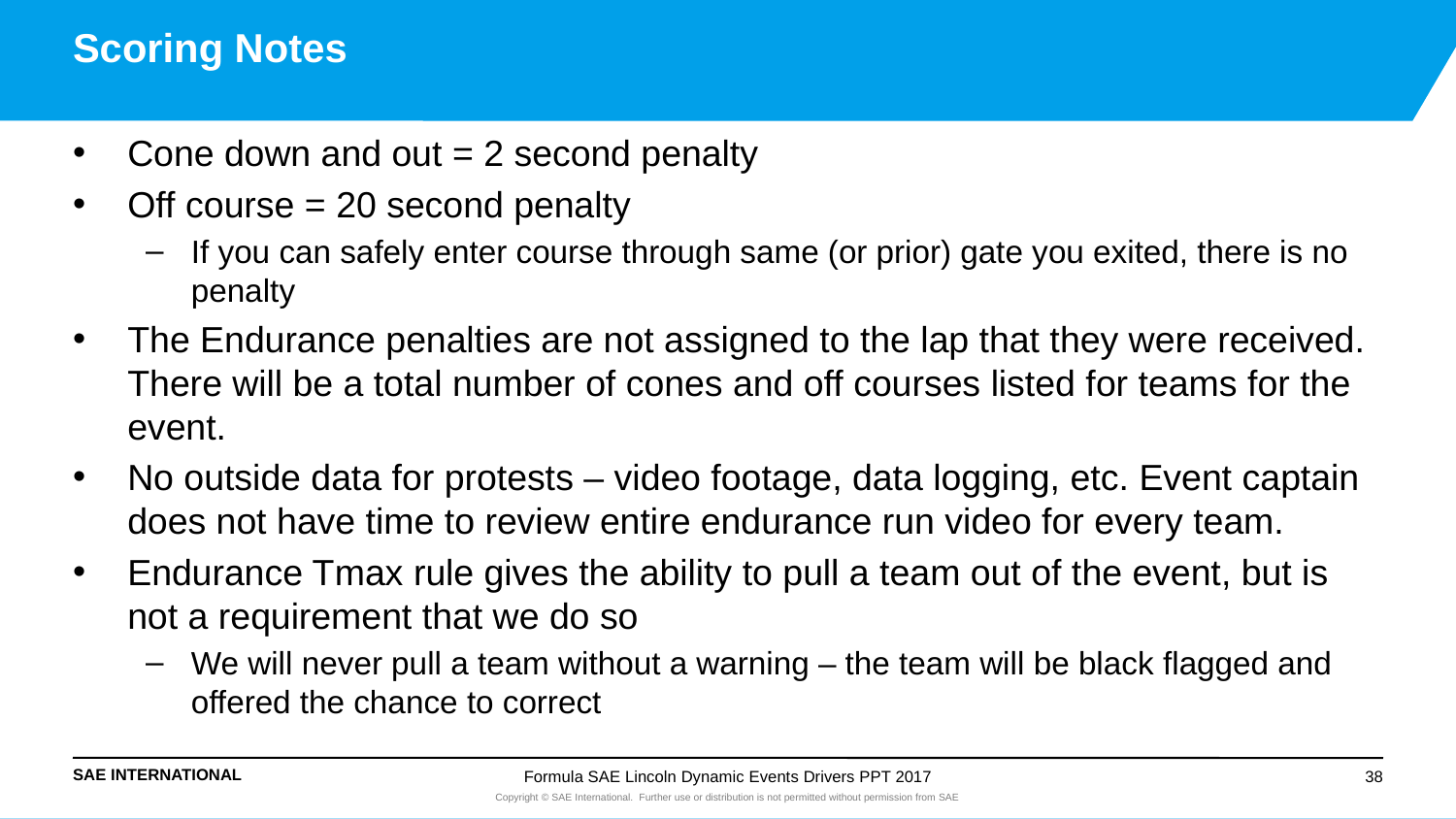

# Scoring Notes
Cone down and out = 2 second penalty
Off course = 20 second penalty
If you can safely enter course through same (or prior) gate you exited, there is no penalty
The Endurance penalties are not assigned to the lap that they were received. There will be a total number of cones and off courses listed for teams for the event.
No outside data for protests – video footage, data logging, etc. Event captain does not have time to review entire endurance run video for every team.
Endurance Tmax rule gives the ability to pull a team out of the event, but is not a requirement that we do so
We will never pull a team without a warning – the team will be black flagged and offered the chance to correct

Formula SAE Lincoln Dynamic Events Drivers PPT 2017
38